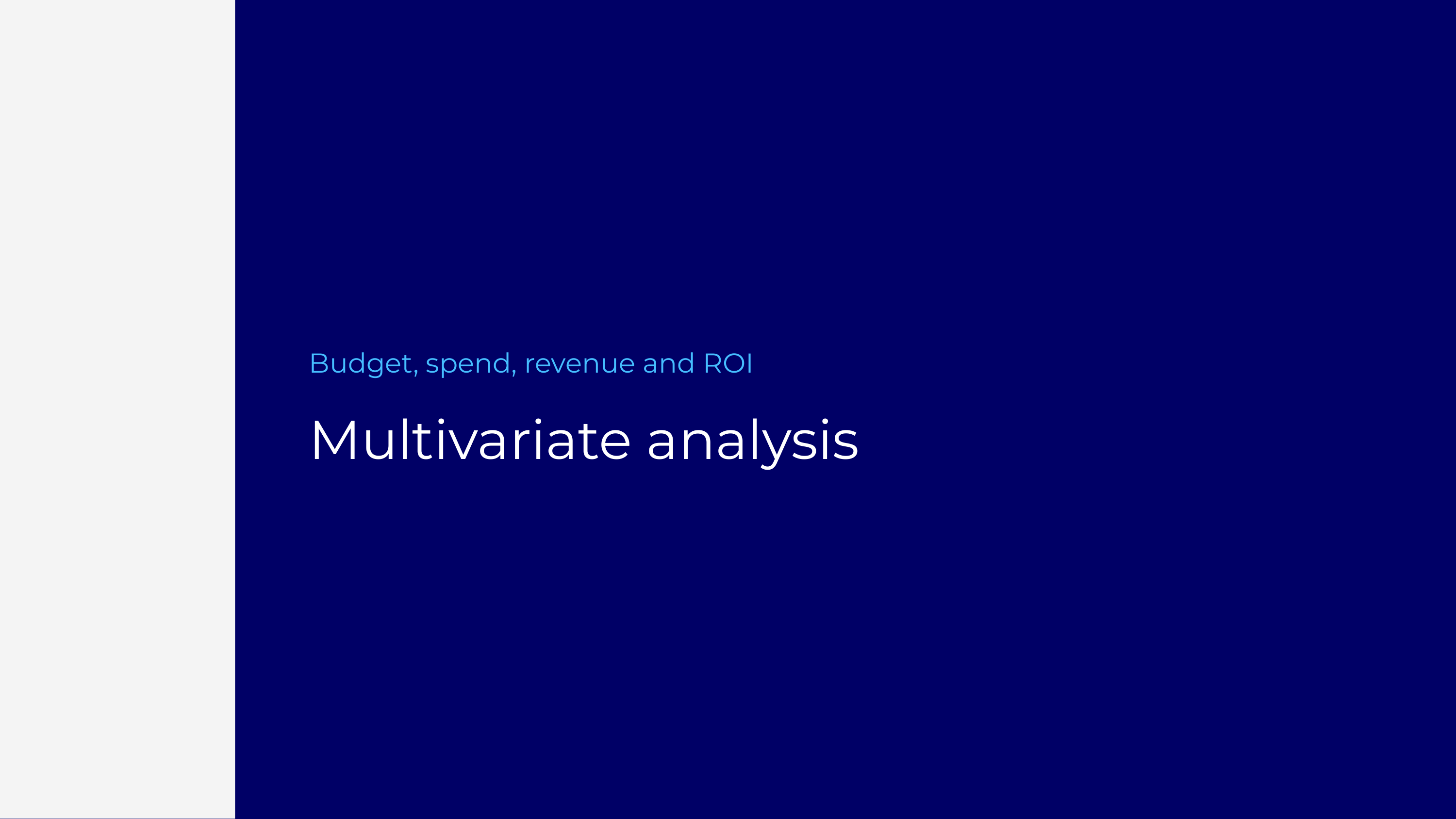

Budget, spend, revenue and ROI
Multivariate analysis